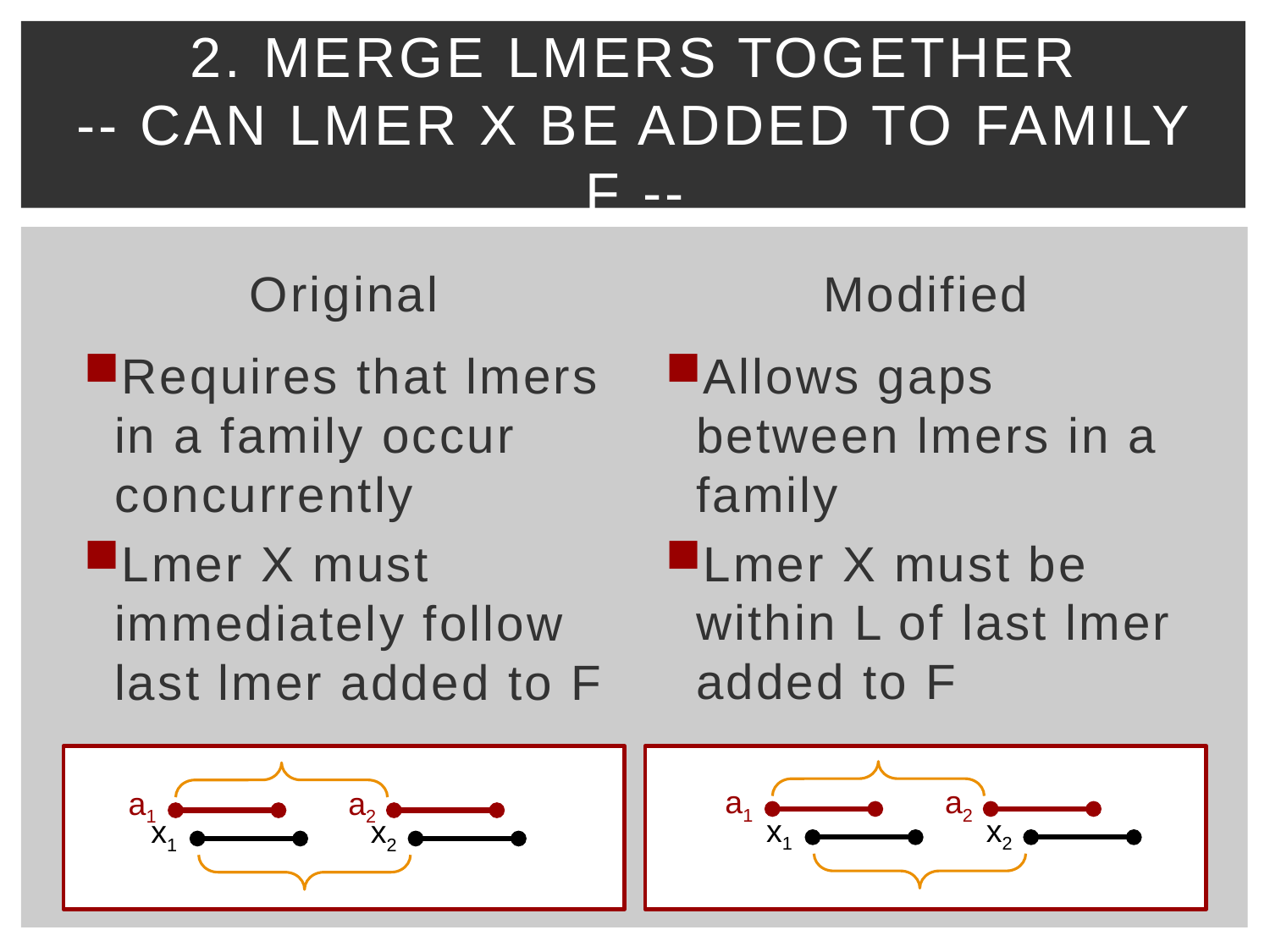

# 2. Merge Lmers together -- Can lmer X be added to family F --
Original
Modified
Requires that lmers in a family occur concurrently
Lmer X must immediately follow last lmer added to F
Allows gaps between lmers in a family
Lmer X must be within L of last lmer added to F

a1
a2
a1
a2
x1
x2
x1
x2